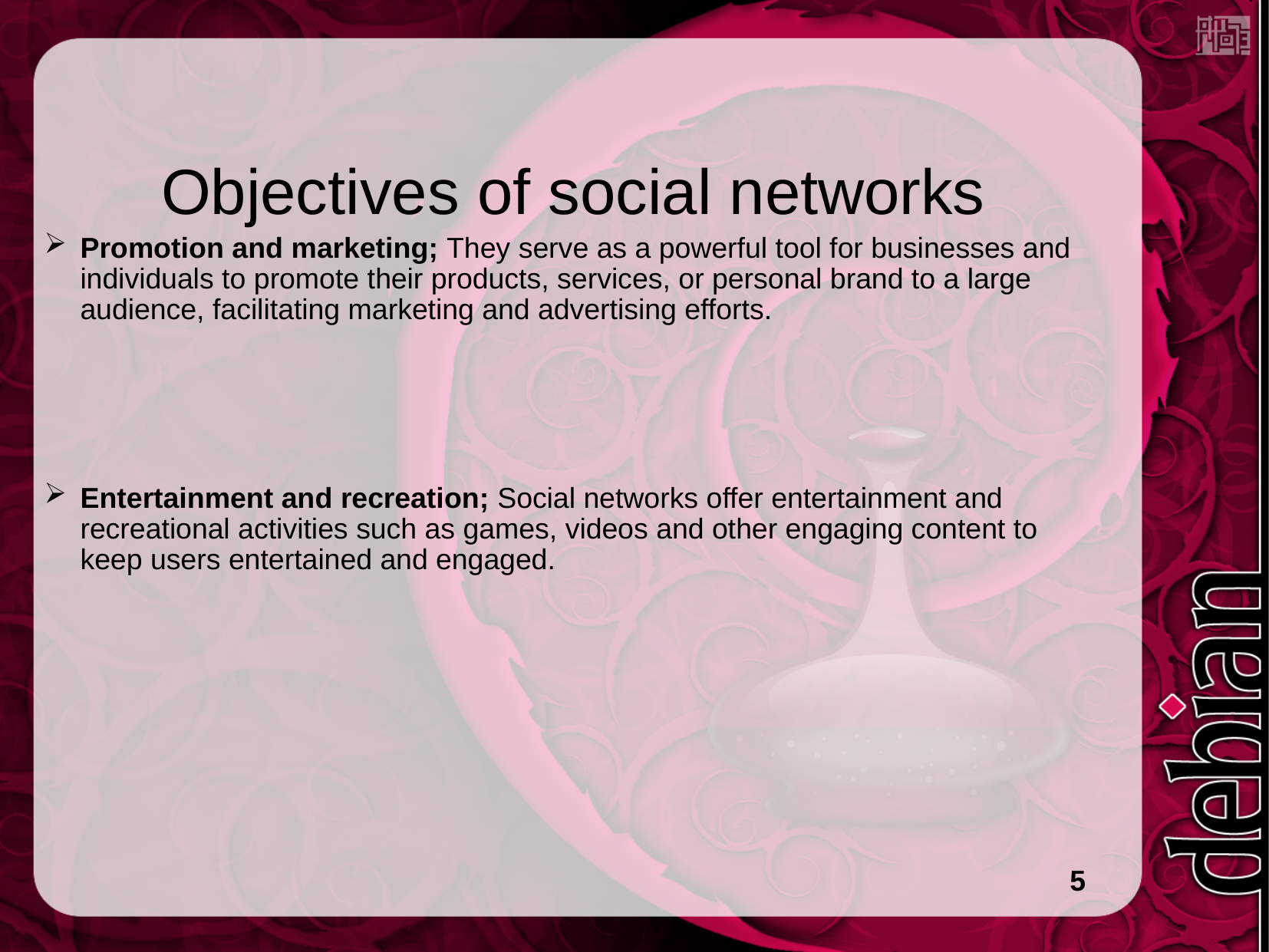

# Objectives of social networks
Promotion and marketing; They serve as a powerful tool for businesses and individuals to promote their products, services, or personal brand to a large audience, facilitating marketing and advertising efforts.

Entertainment and recreation; Social networks offer entertainment and recreational activities such as games, videos and other engaging content to keep users entertained and engaged.
 5